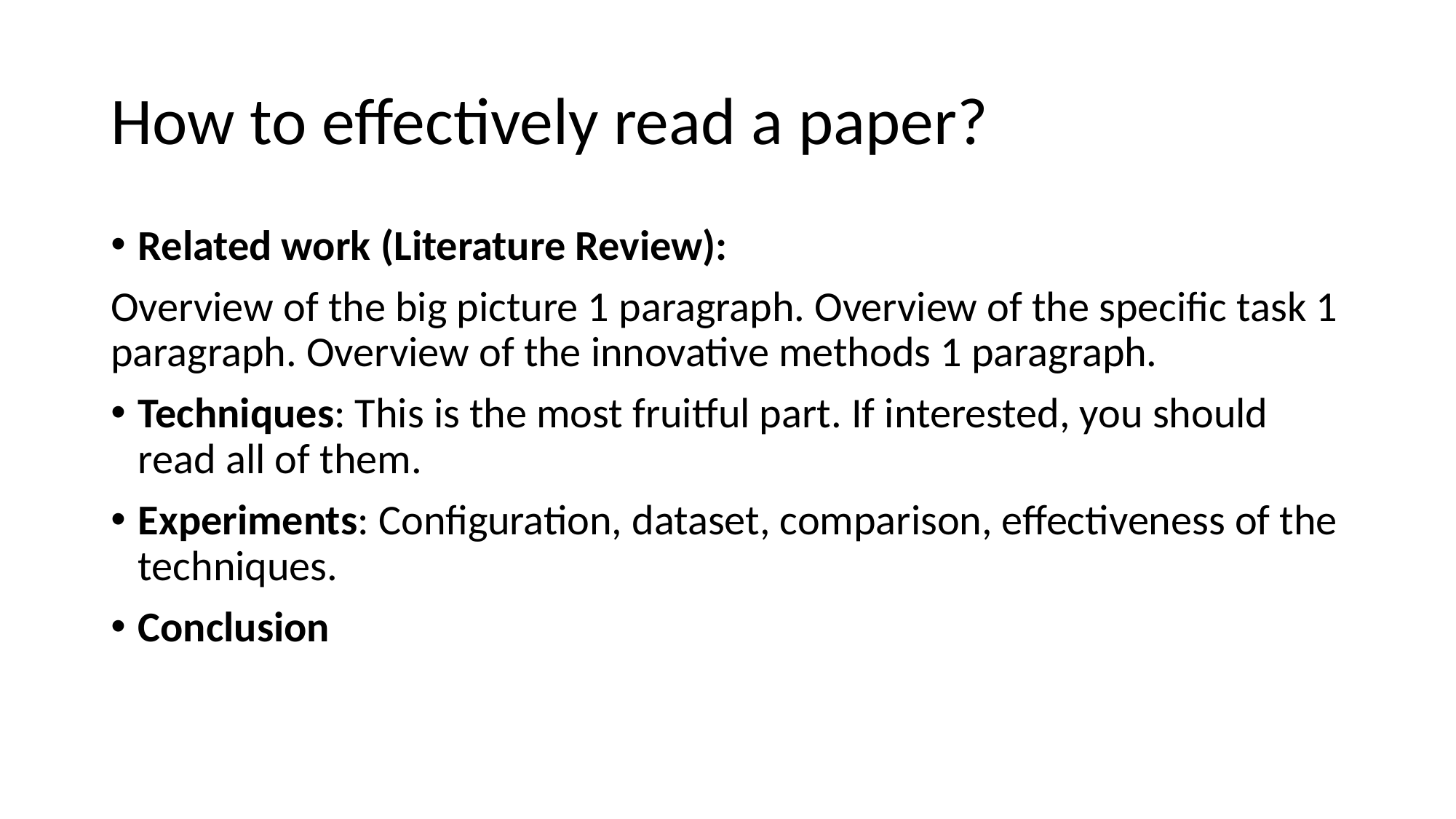

# How to effectively read a paper?
Related work (Literature Review):
Overview of the big picture 1 paragraph. Overview of the specific task 1 paragraph. Overview of the innovative methods 1 paragraph.
Techniques: This is the most fruitful part. If interested, you should read all of them.
Experiments: Configuration, dataset, comparison, effectiveness of the techniques.
Conclusion